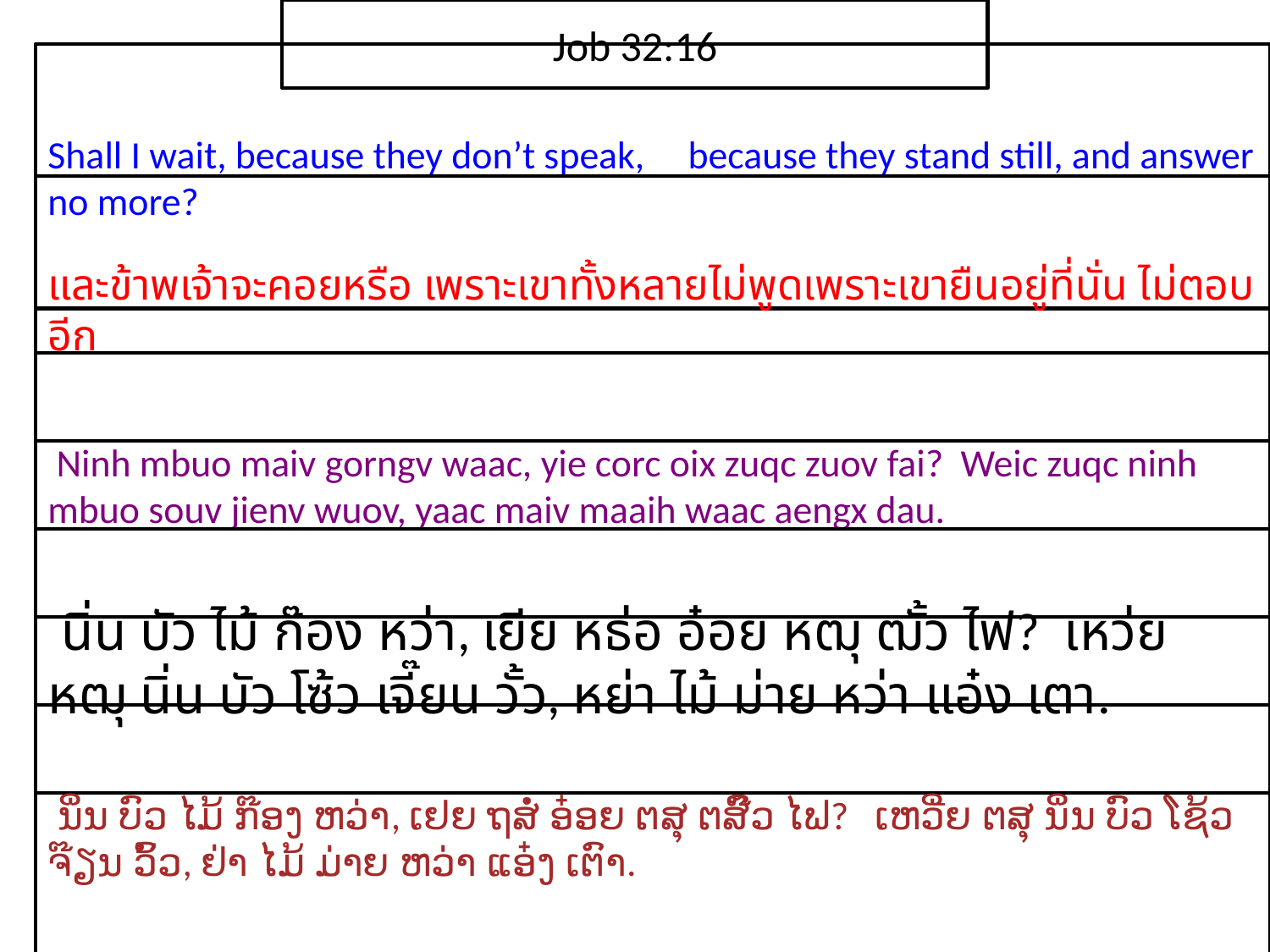

Job 32:16
Shall I wait, because they don’t speak,     because they stand still, and answer no more?
และ​ข้าพเจ้า​จะ​คอย​หรือ เพราะ​เขา​ทั้ง​หลาย​ไม่​พูดเพราะ​เขา​ยืน​อยู่​ที่​นั่น ไม่​ตอบ​อีก
 Ninh mbuo maiv gorngv waac, yie corc oix zuqc zuov fai?  Weic zuqc ninh mbuo souv jienv wuov, yaac maiv maaih waac aengx dau.
 นิ่น บัว ไม้ ก๊อง หว่า, เยีย หธ่อ อ๋อย หฒุ ฒั้ว ไฟ?  เหว่ย หฒุ นิ่น บัว โซ้ว เจี๊ยน วั้ว, หย่า ไม้ ม่าย หว่า แอ๋ง เตา.
 ນິ່ນ ບົວ ໄມ້ ກ໊ອງ ຫວ່າ, ເຢຍ ຖສໍ່ ອ໋ອຍ ຕສຸ ຕສົ໊ວ ໄຟ?   ເຫວີ່ຍ ຕສຸ ນິ່ນ ບົວ ໂຊ້ວ ຈ໊ຽນ ວົ້ວ, ຢ່າ ໄມ້ ມ່າຍ ຫວ່າ ແອ໋ງ ເຕົາ.